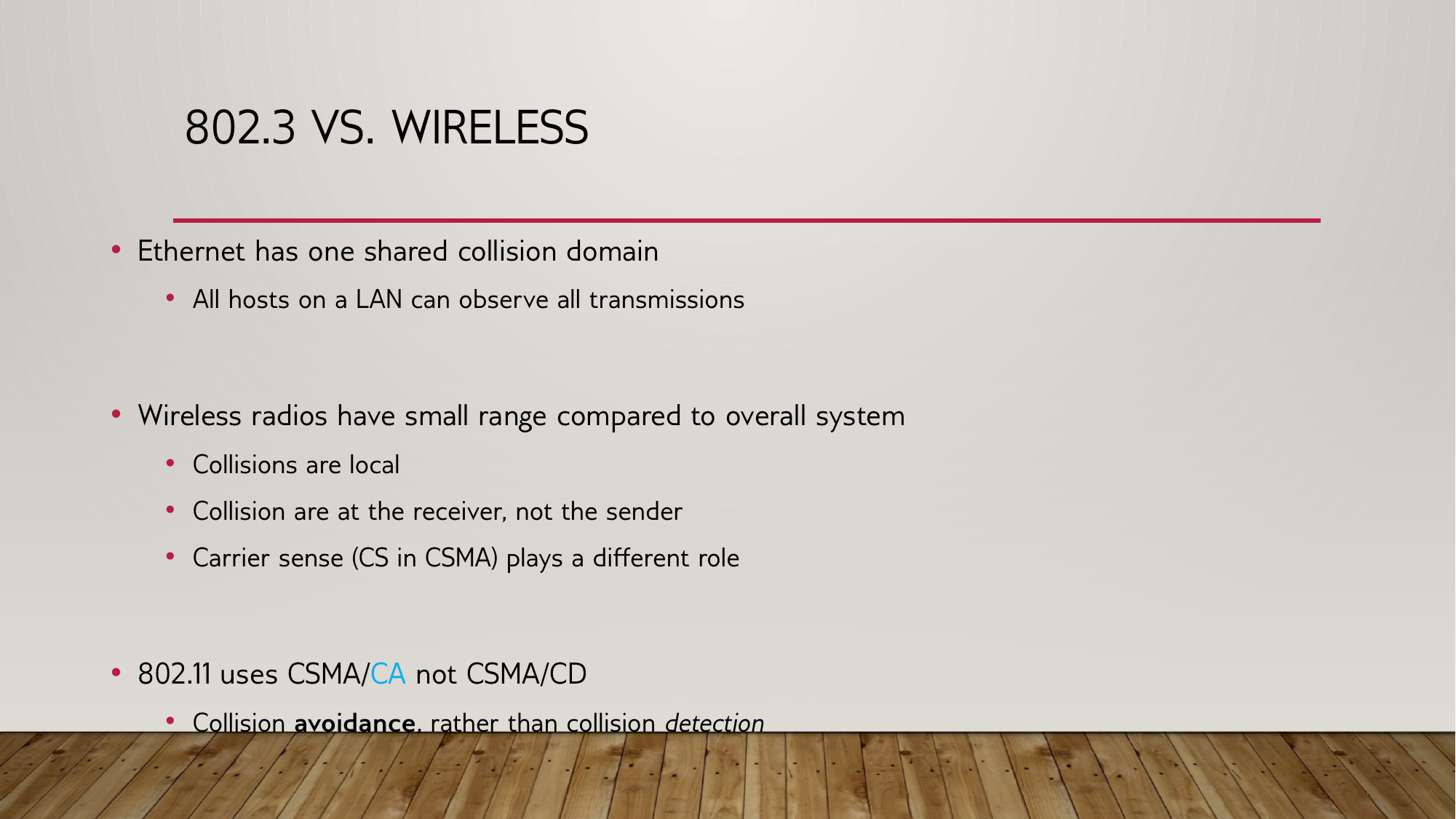

# 802.3 vs. Wireless
Ethernet has one shared collision domain
All hosts on a LAN can observe all transmissions

Wireless radios have small range compared to overall system
Collisions are local
Collision are at the receiver, not the sender
Carrier sense (CS in CSMA) plays a different role

802.11 uses CSMA/CA not CSMA/CD
Collision avoidance, rather than collision detection